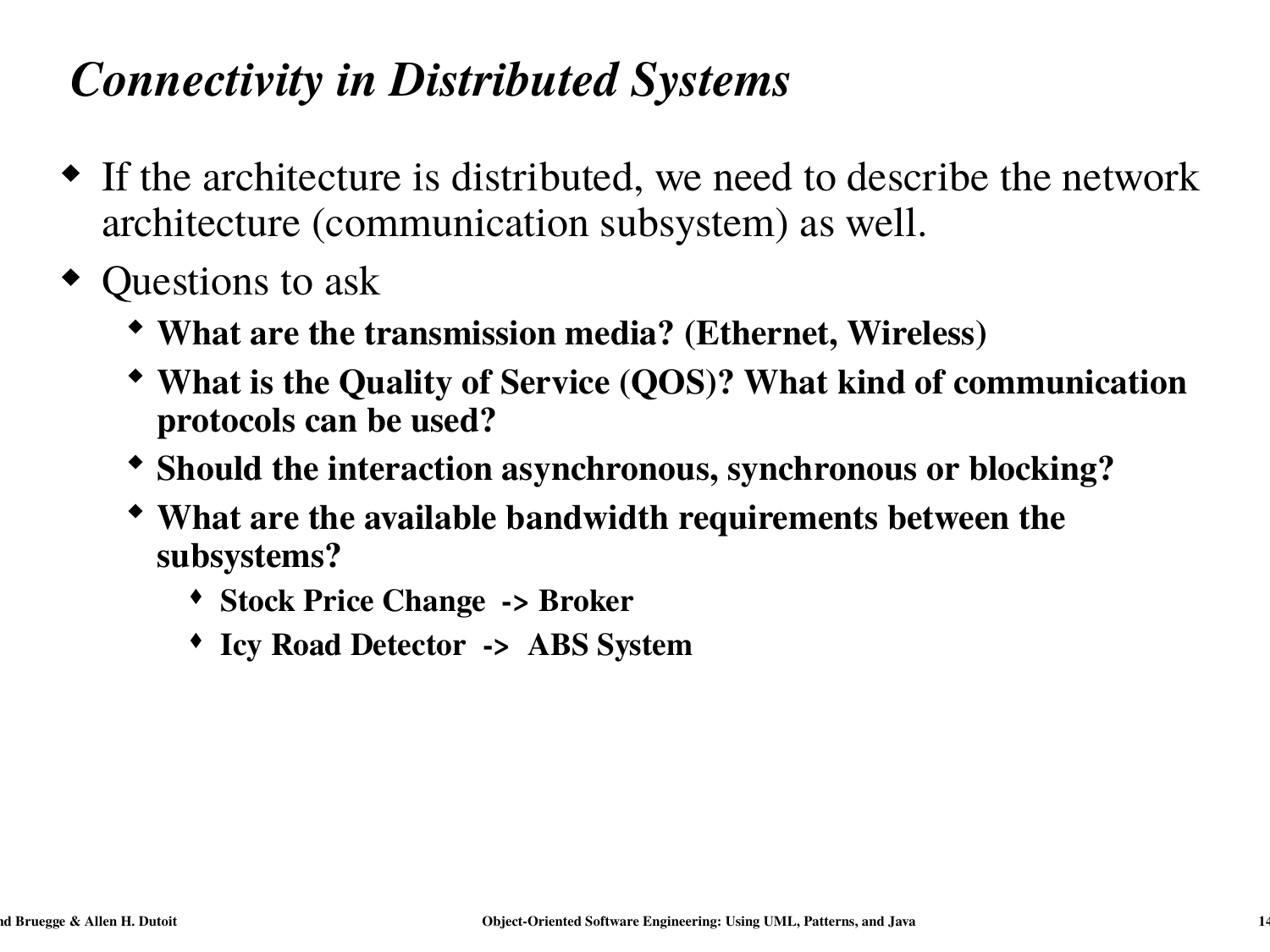

# Connectivity in Distributed Systems
If the architecture is distributed, we need to describe the network architecture (communication subsystem) as well.
Questions to ask
What are the transmission media? (Ethernet, Wireless)
What is the Quality of Service (QOS)? What kind of communication protocols can be used?
Should the interaction asynchronous, synchronous or blocking?
What are the available bandwidth requirements between the subsystems?
Stock Price Change  -> Broker
Icy Road Detector  ->  ABS System